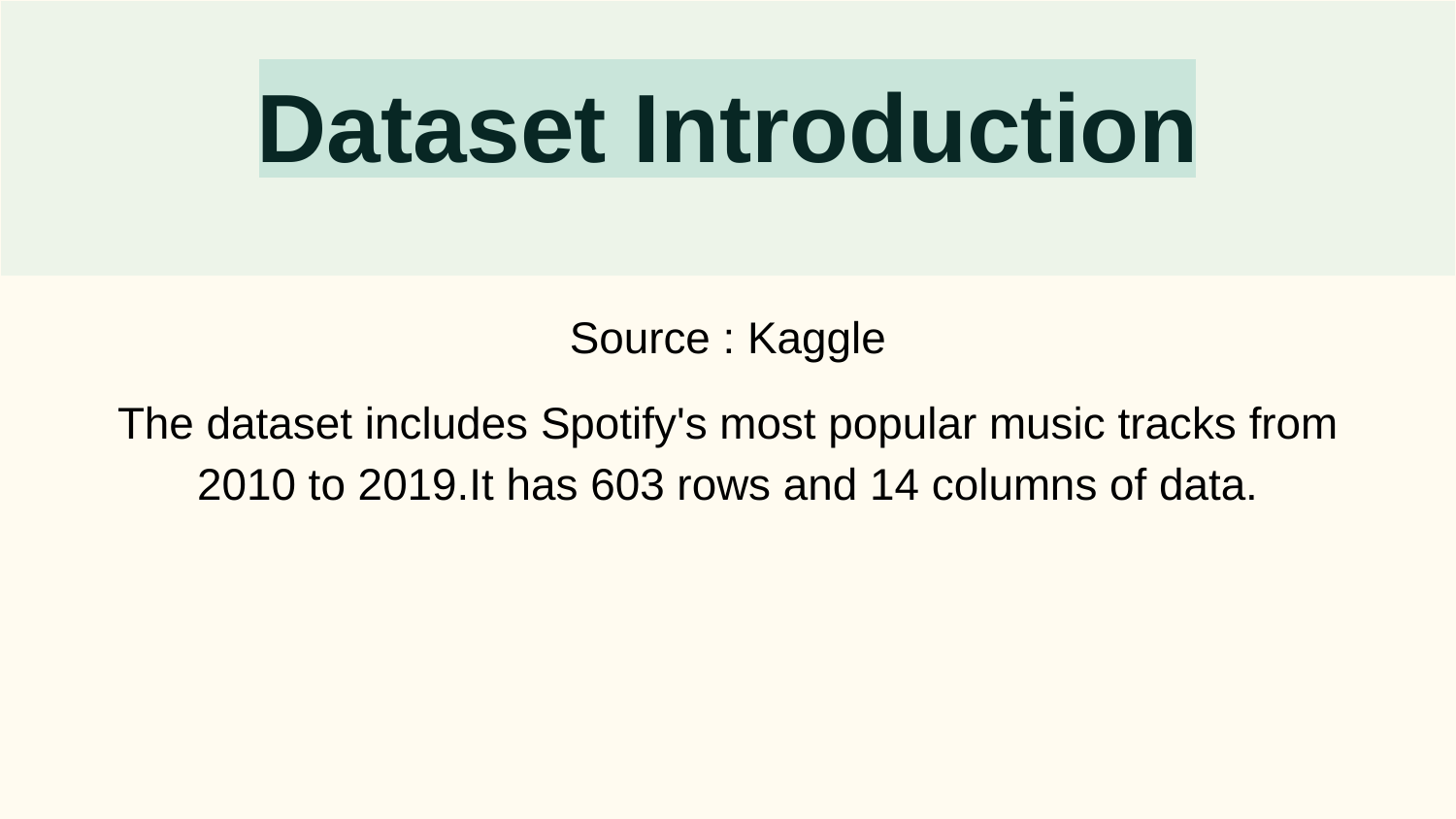

# Dataset Introduction

Source : Kaggle
The dataset includes Spotify's most popular music tracks from 2010 to 2019.It has 603 rows and 14 columns of data.